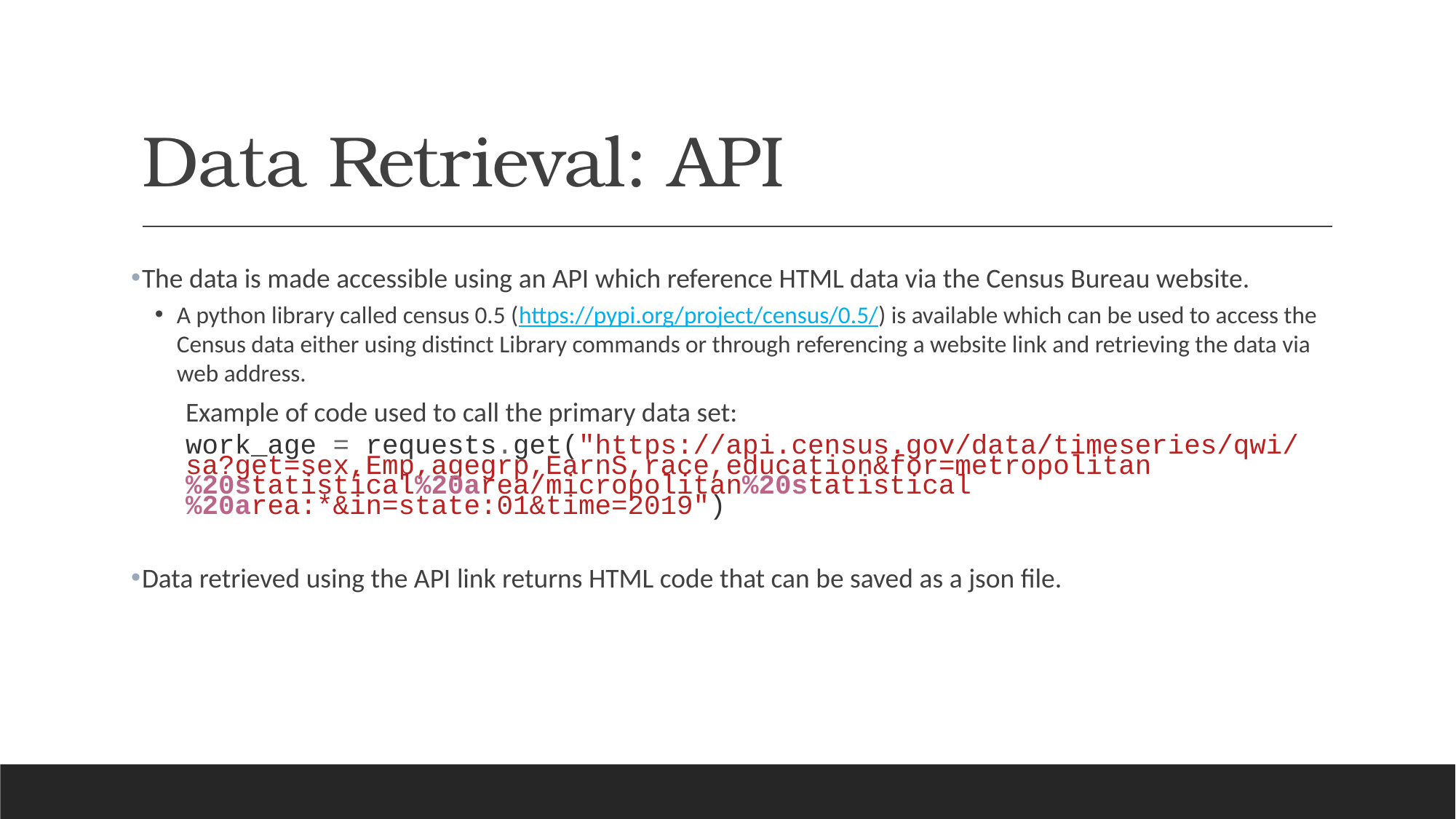

# Data Retrieval: API
The data is made accessible using an API which reference HTML data via the Census Bureau website.
A python library called census 0.5 (https://pypi.org/project/census/0.5/) is available which can be used to access the Census data either using distinct Library commands or through referencing a website link and retrieving the data via web address.
Example of code used to call the primary data set:
work_age = requests.get("https://api.census.gov/data/timeseries/qwi/sa?get=sex,Emp,agegrp,EarnS,race,education&for=metropolitan%20statistical%20area/micropolitan%20statistical%20area:*&in=state:01&time=2019")

Data retrieved using the API link returns HTML code that can be saved as a json file.